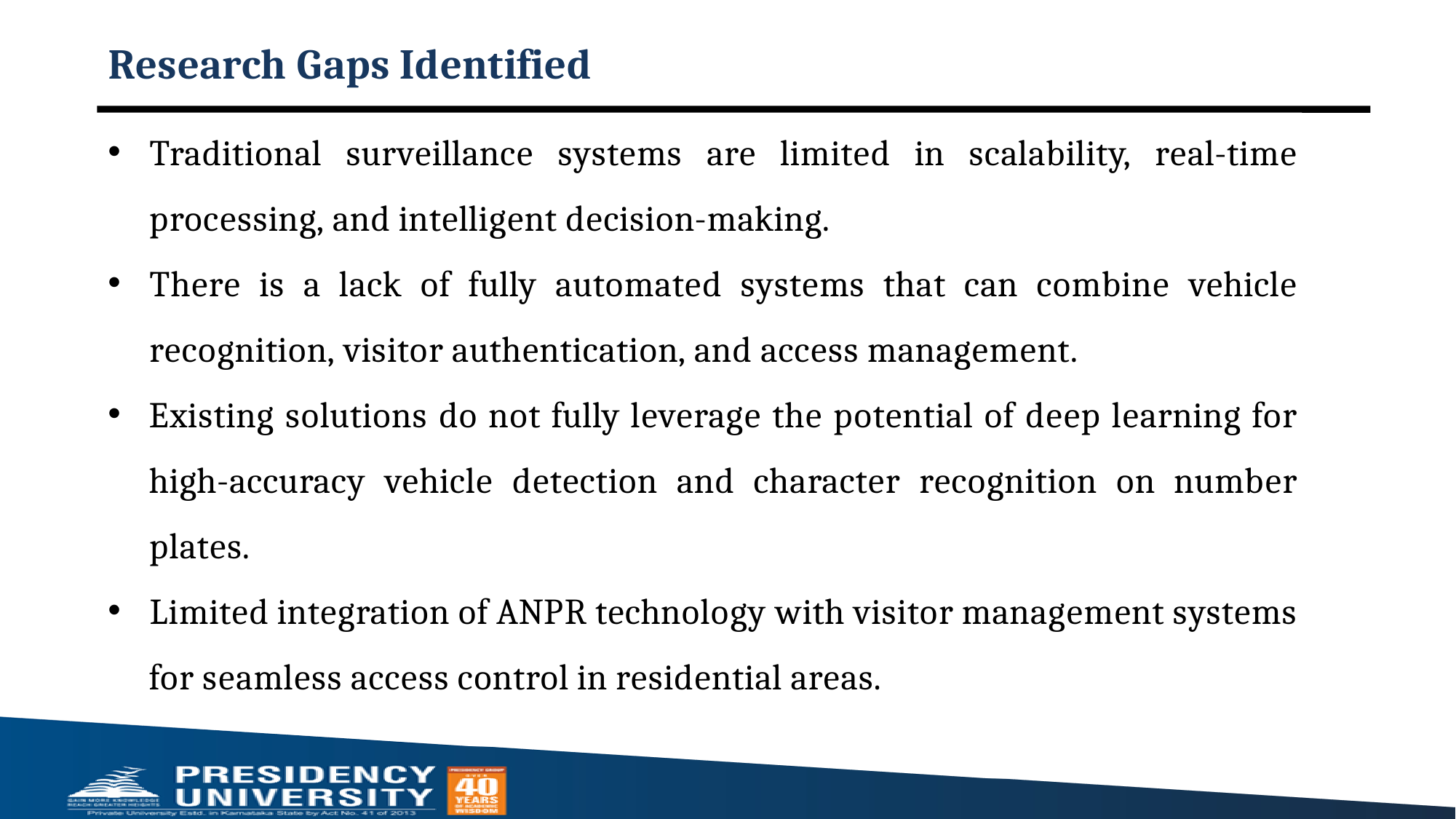

# Research Gaps Identified

Traditional surveillance systems are limited in scalability, real-time processing, and intelligent decision-making.
There is a lack of fully automated systems that can combine vehicle recognition, visitor authentication, and access management.
Existing solutions do not fully leverage the potential of deep learning for high-accuracy vehicle detection and character recognition on number plates.
Limited integration of ANPR technology with visitor management systems for seamless access control in residential areas.